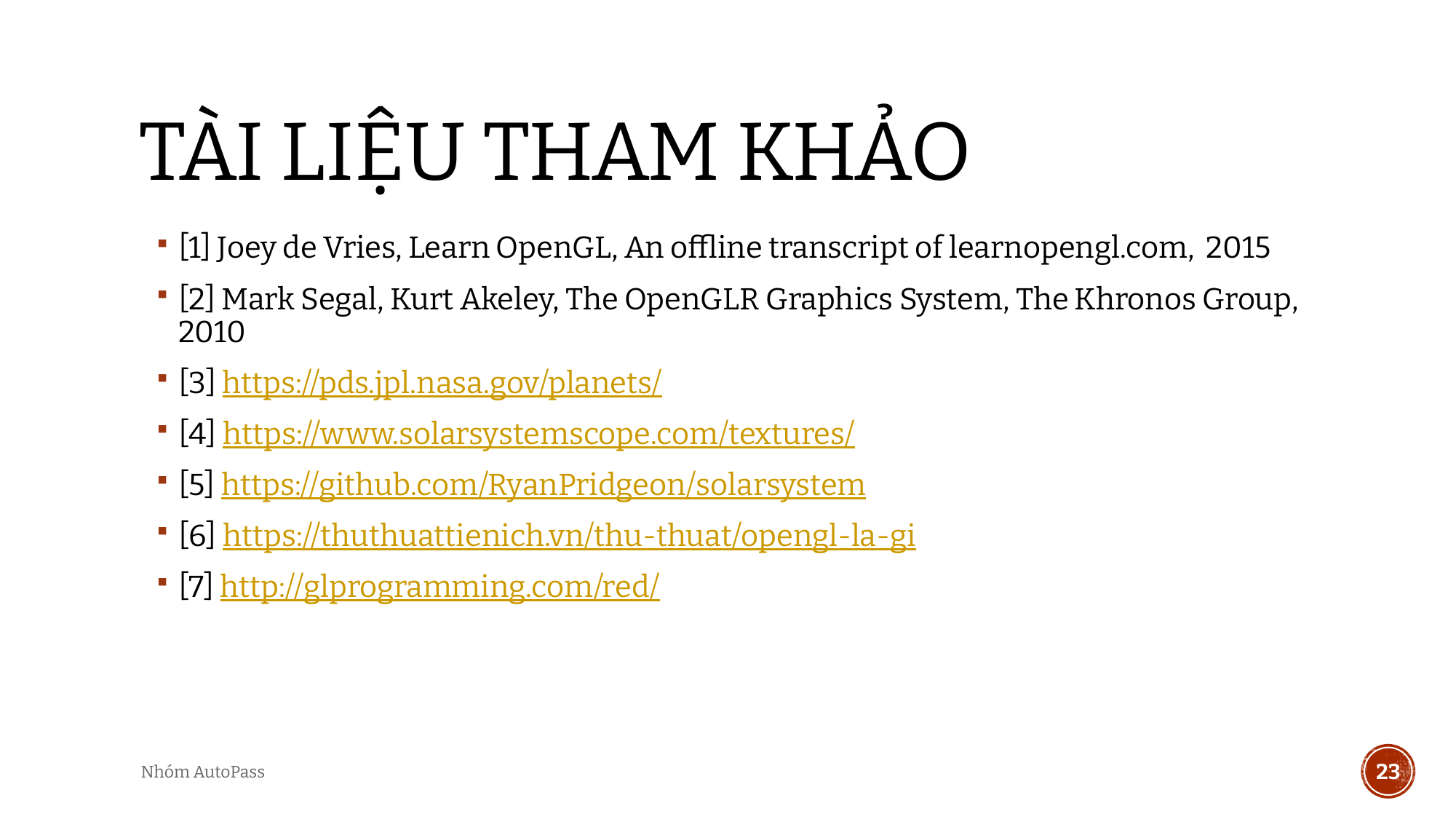

# TÀI LIỆU THAM KHẢO
[1] Joey de Vries, Learn OpenGL, An offline transcript of learnopengl.com,  2015
[2] Mark Segal, Kurt Akeley, The OpenGLR Graphics System, The Khronos Group, 2010
[3] https://pds.jpl.nasa.gov/planets/
[4] https://www.solarsystemscope.com/textures/
[5] https://github.com/RyanPridgeon/solarsystem
[6] https://thuthuattienich.vn/thu-thuat/opengl-la-gi
[7] http://glprogramming.com/red/

Nhóm AutoPass
23